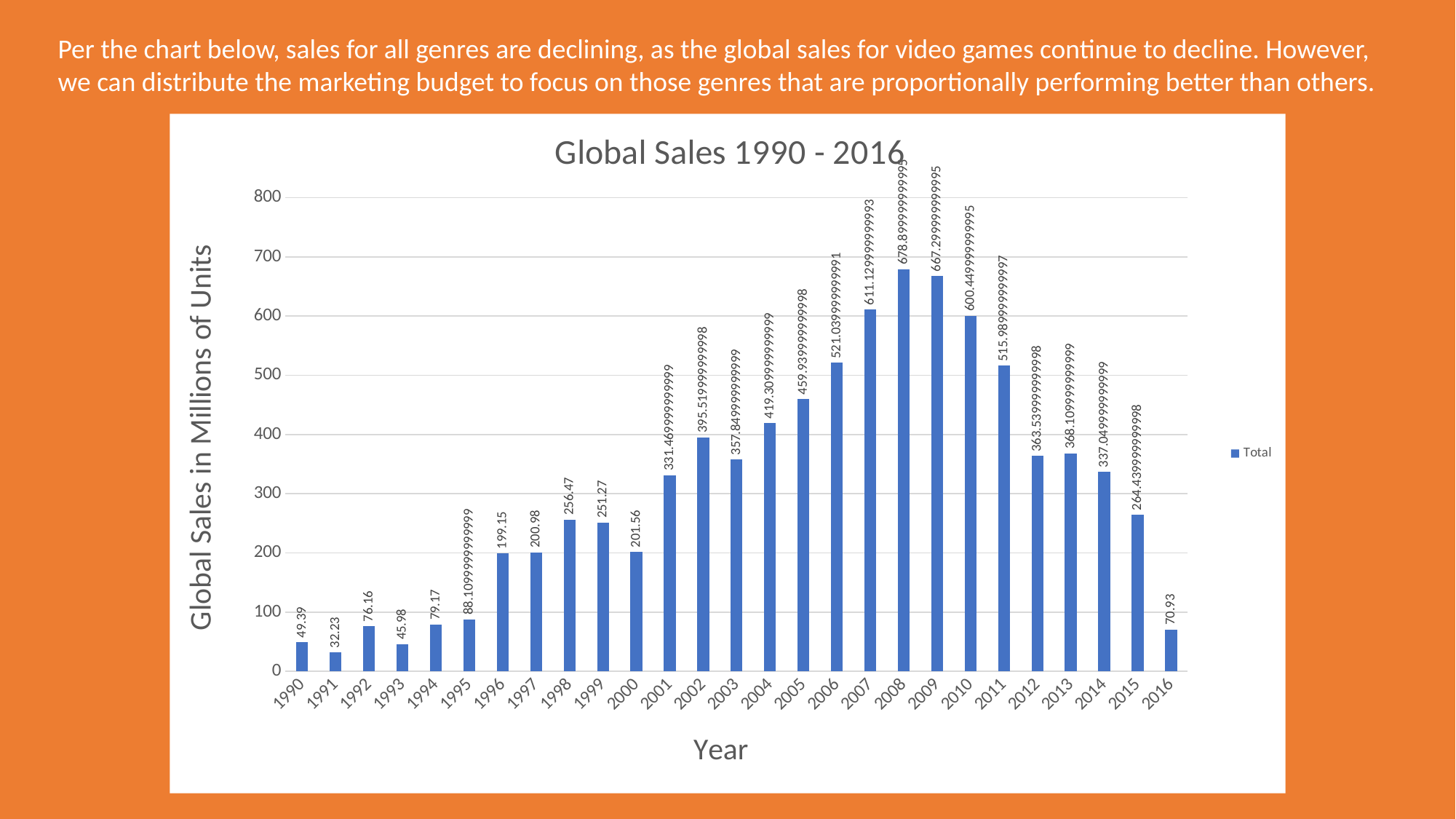

Per the chart below, sales for all genres are declining, as the global sales for video games continue to decline. However, we can distribute the marketing budget to focus on those genres that are proportionally performing better than others.

### Chart: Global Sales 1990 - 2016

| Category | Total |
|---|---|
| 1990 | 49.38999999999999 |
| 1991 | 32.230000000000004 |
| 1992 | 76.15999999999998 |
| 1993 | 45.98 |
| 1994 | 79.17000000000003 |
| 1995 | 88.10999999999991 |
| 1996 | 199.14999999999995 |
| 1997 | 200.98000000000013 |
| 1998 | 256.46999999999963 |
| 1999 | 251.27000000000018 |
| 2000 | 201.56000000000023 |
| 2001 | 331.4699999999991 |
| 2002 | 395.5199999999983 |
| 2003 | 357.84999999999894 |
| 2004 | 419.30999999999864 |
| 2005 | 459.9399999999976 |
| 2006 | 521.0399999999913 |
| 2007 | 611.1299999999934 |
| 2008 | 678.8999999999952 |
| 2009 | 667.2999999999947 |
| 2010 | 600.4499999999948 |
| 2011 | 515.9899999999967 |
| 2012 | 363.5399999999984 |
| 2013 | 368.10999999999865 |
| 2014 | 337.0499999999985 |
| 2015 | 264.43999999999795 |
| 2016 | 70.92999999999995 |